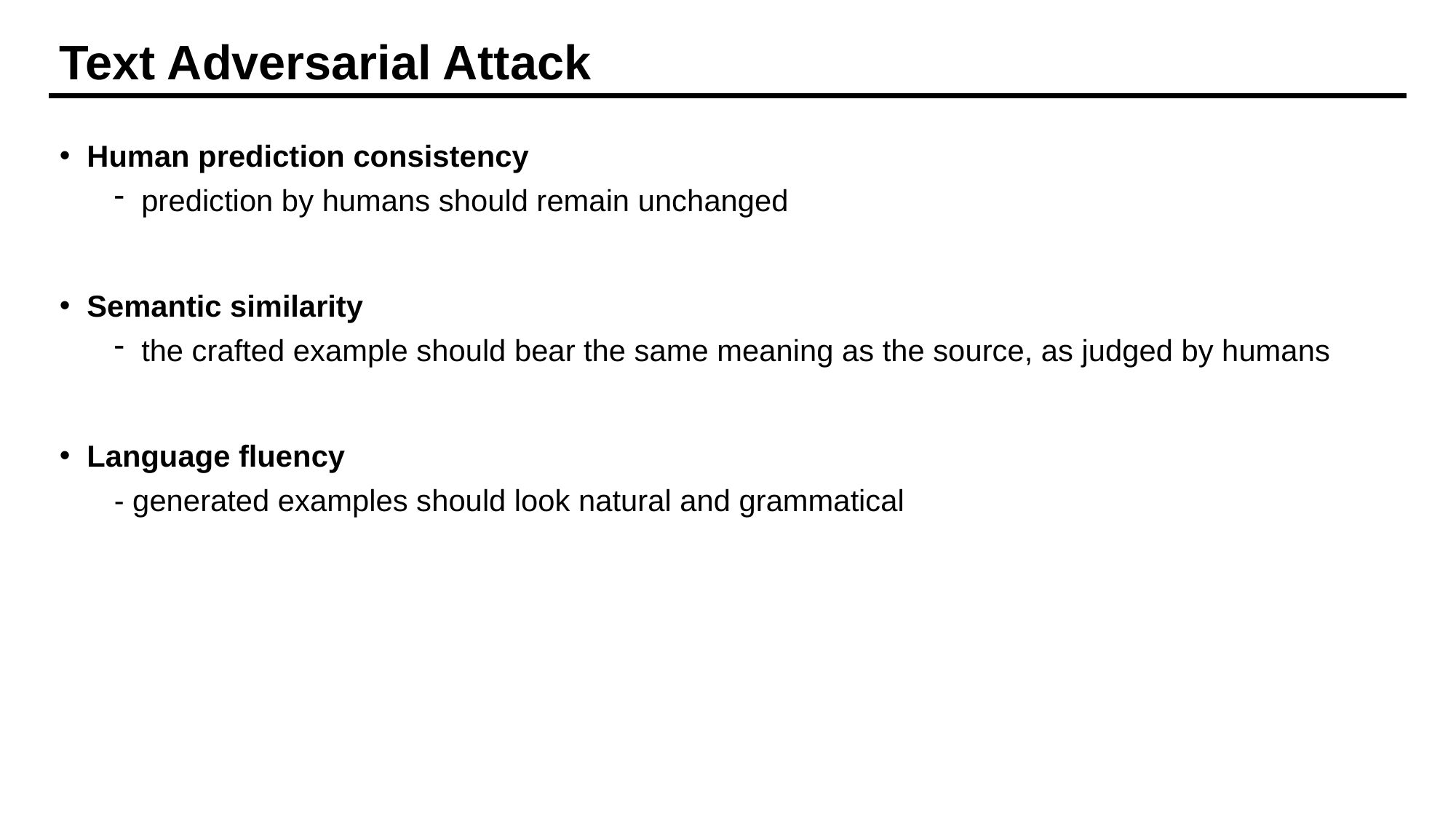

Text Adversarial Attack
Human prediction consistency
prediction by humans should remain unchanged

Semantic similarity
the crafted example should bear the same meaning as the source, as judged by humans

Language fluency
- generated examples should look natural and grammatical